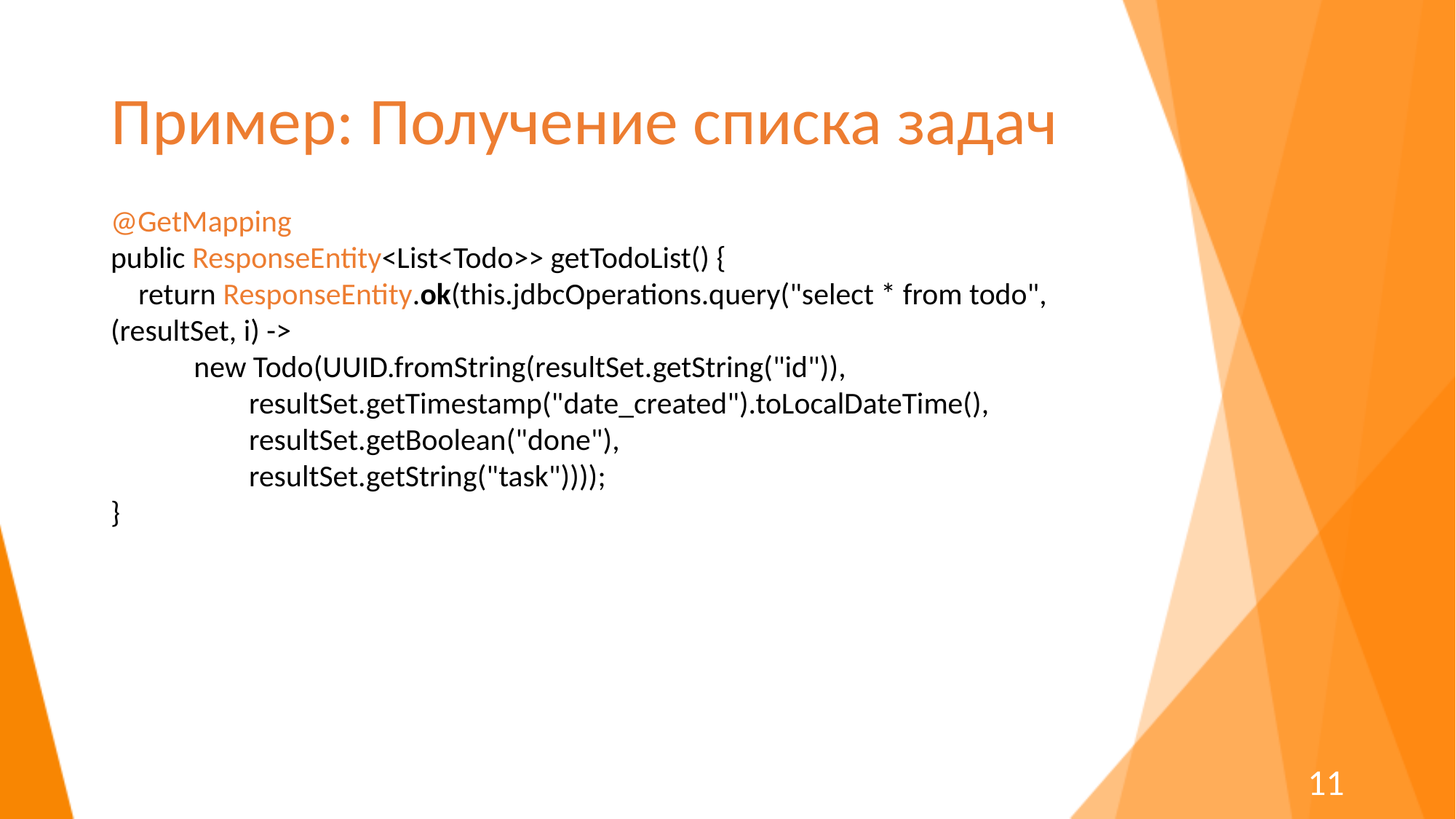

# Пример: Получение списка задач
@GetMapping
public ResponseEntity<List<Todo>> getTodoList() {
    return ResponseEntity.ok(this.jdbcOperations.query("select * from todo", 	(resultSet, i) ->
            new Todo(UUID.fromString(resultSet.getString("id")),
                    resultSet.getTimestamp("date_created").toLocalDateTime(),
                    resultSet.getBoolean("done"),
                    resultSet.getString("task"))));
}
11